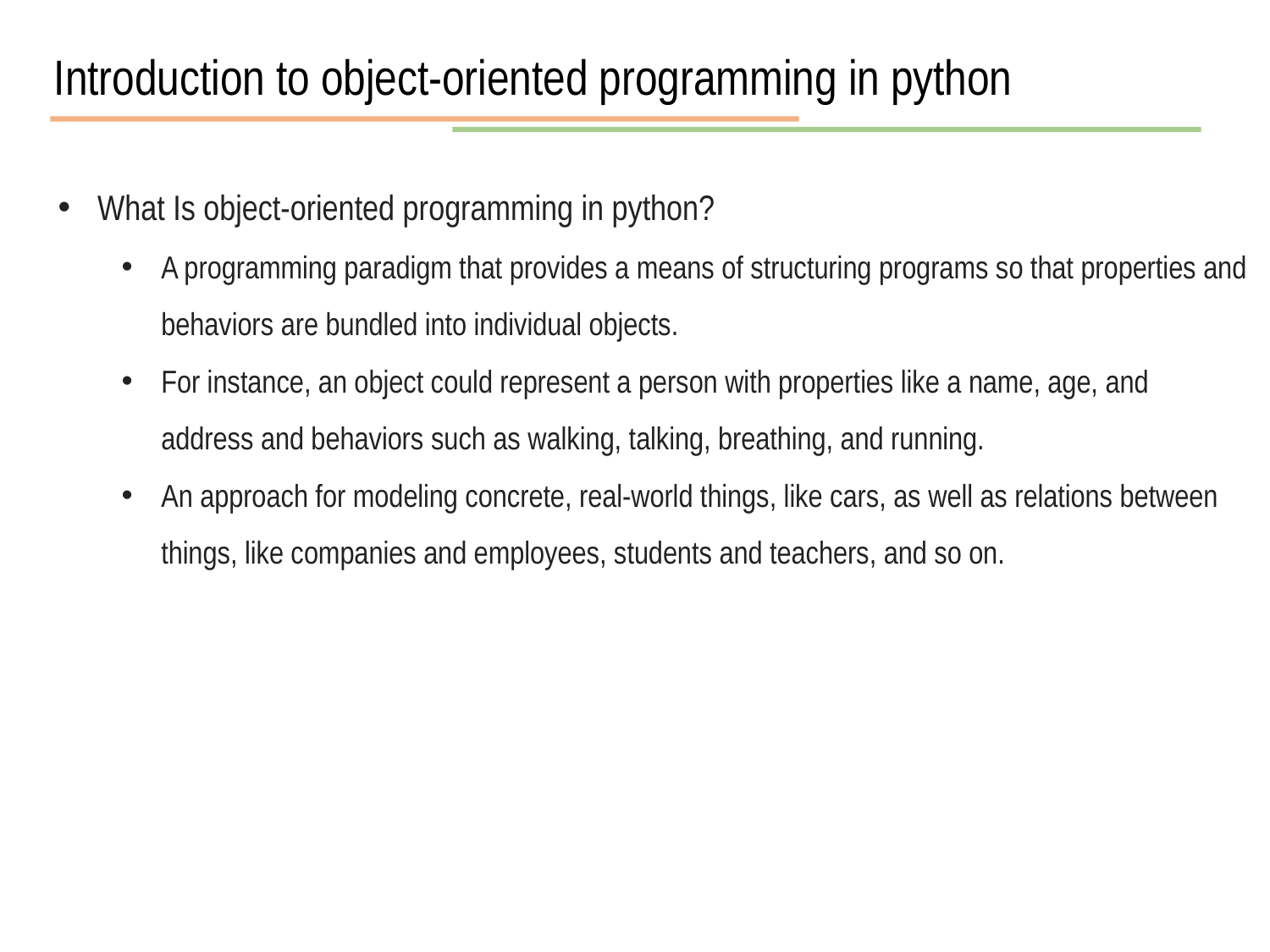

Introduction to object-oriented programming in python

What Is object-oriented programming in python?
A programming paradigm that provides a means of structuring programs so that properties and behaviors are bundled into individual objects.
For instance, an object could represent a person with properties like a name, age, and address and behaviors such as walking, talking, breathing, and running.
An approach for modeling concrete, real-world things, like cars, as well as relations between things, like companies and employees, students and teachers, and so on.